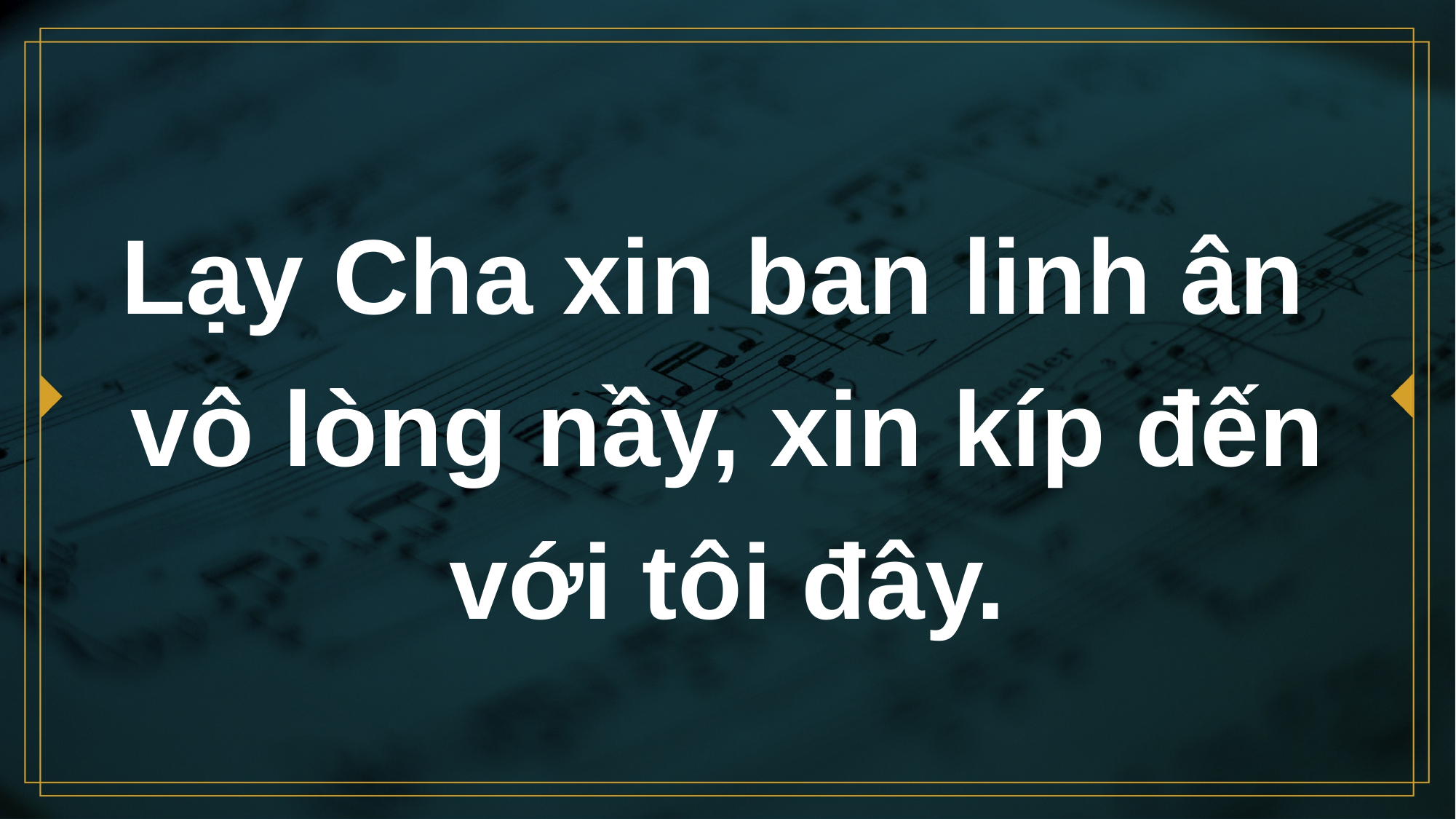

# Lạy Cha xin ban linh ân vô lòng nầy, xin kíp đến với tôi đây.